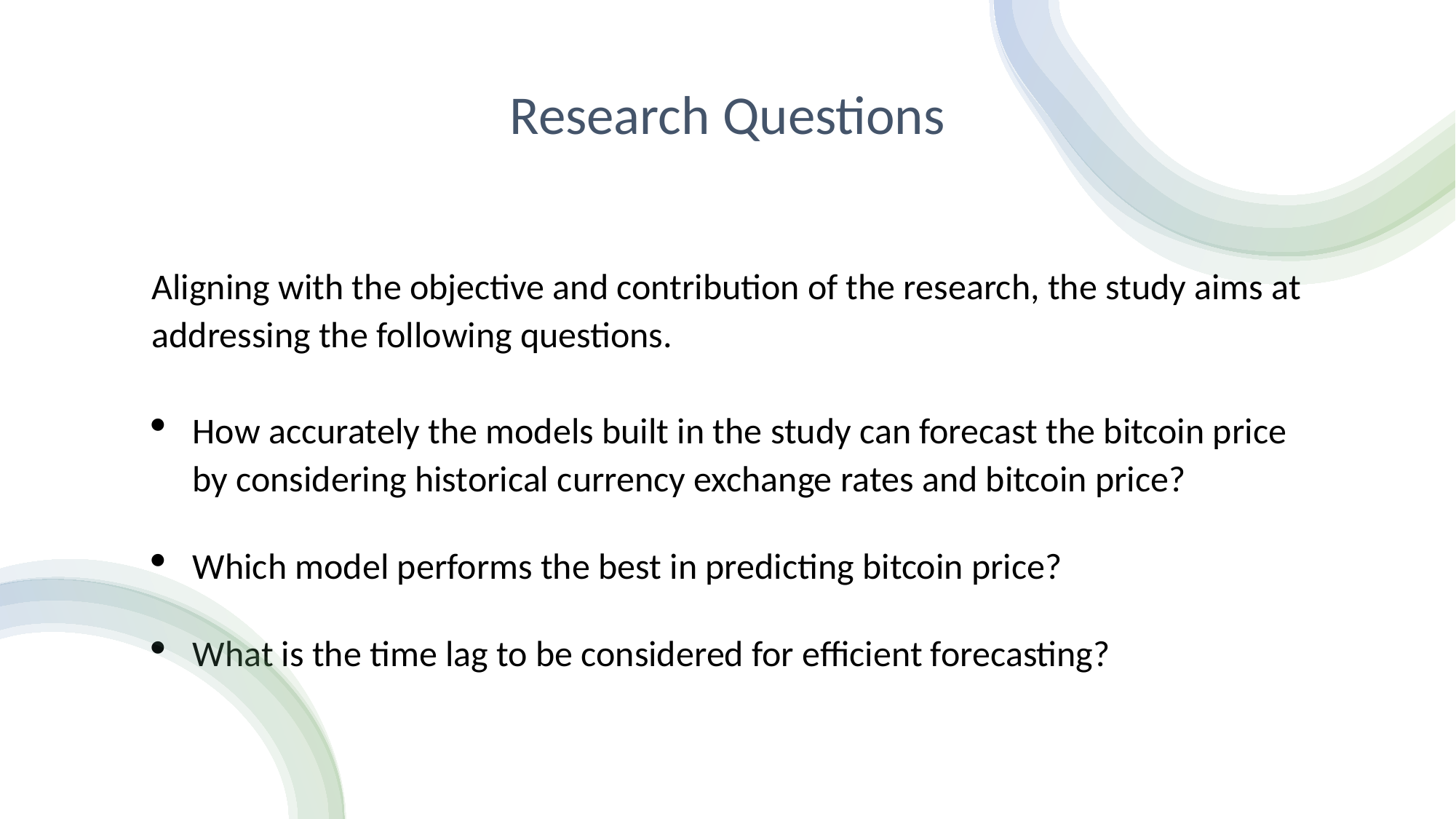

# Research Questions
Aligning with the objective and contribution of the research, the study aims at addressing the following questions.

How accurately the models built in the study can forecast the bitcoin price by considering historical currency exchange rates and bitcoin price?
Which model performs the best in predicting bitcoin price?
What is the time lag to be considered for efficient forecasting?